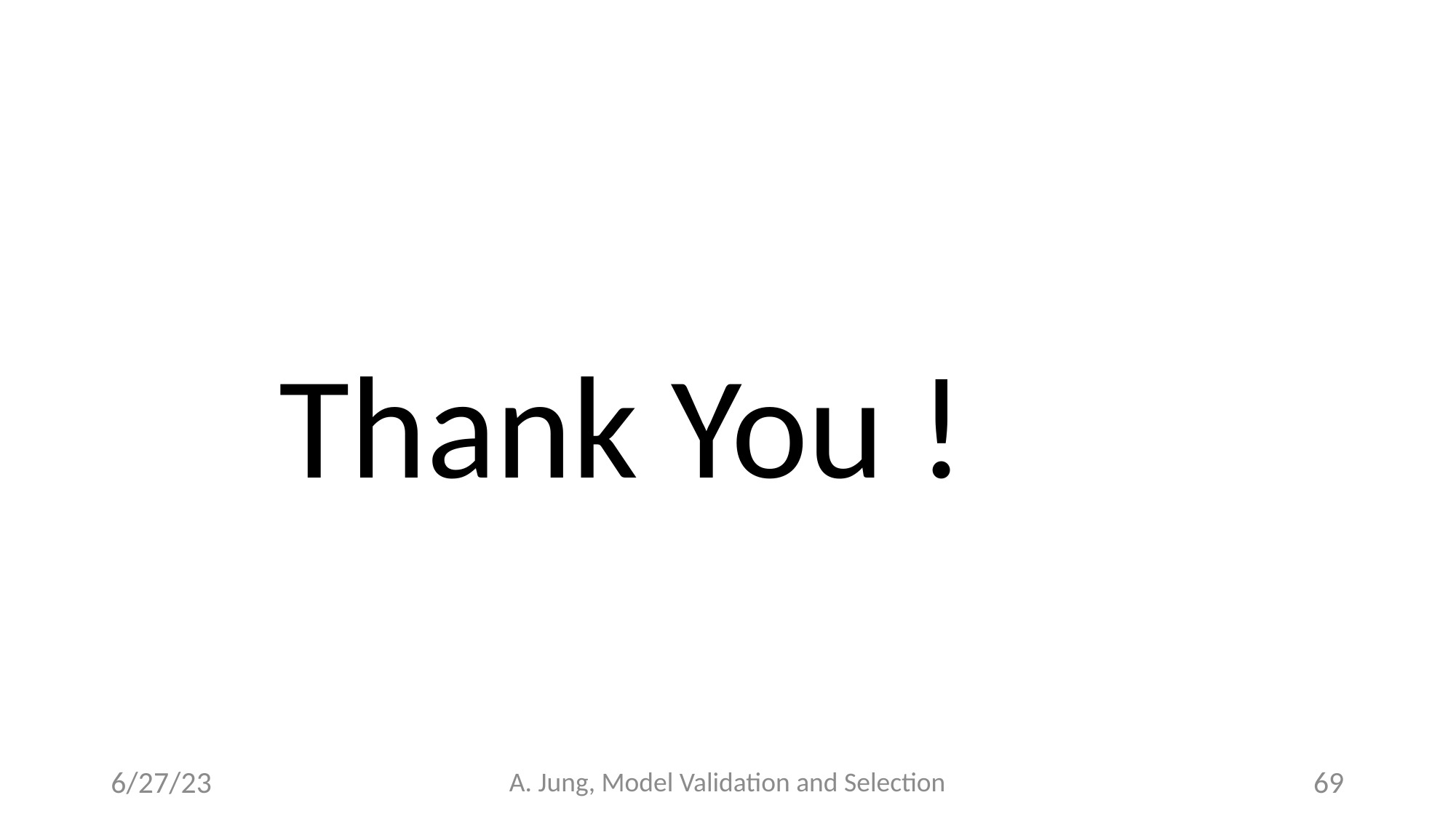

Thank You !

6/27/23
A. Jung, Model Validation and Selection
69